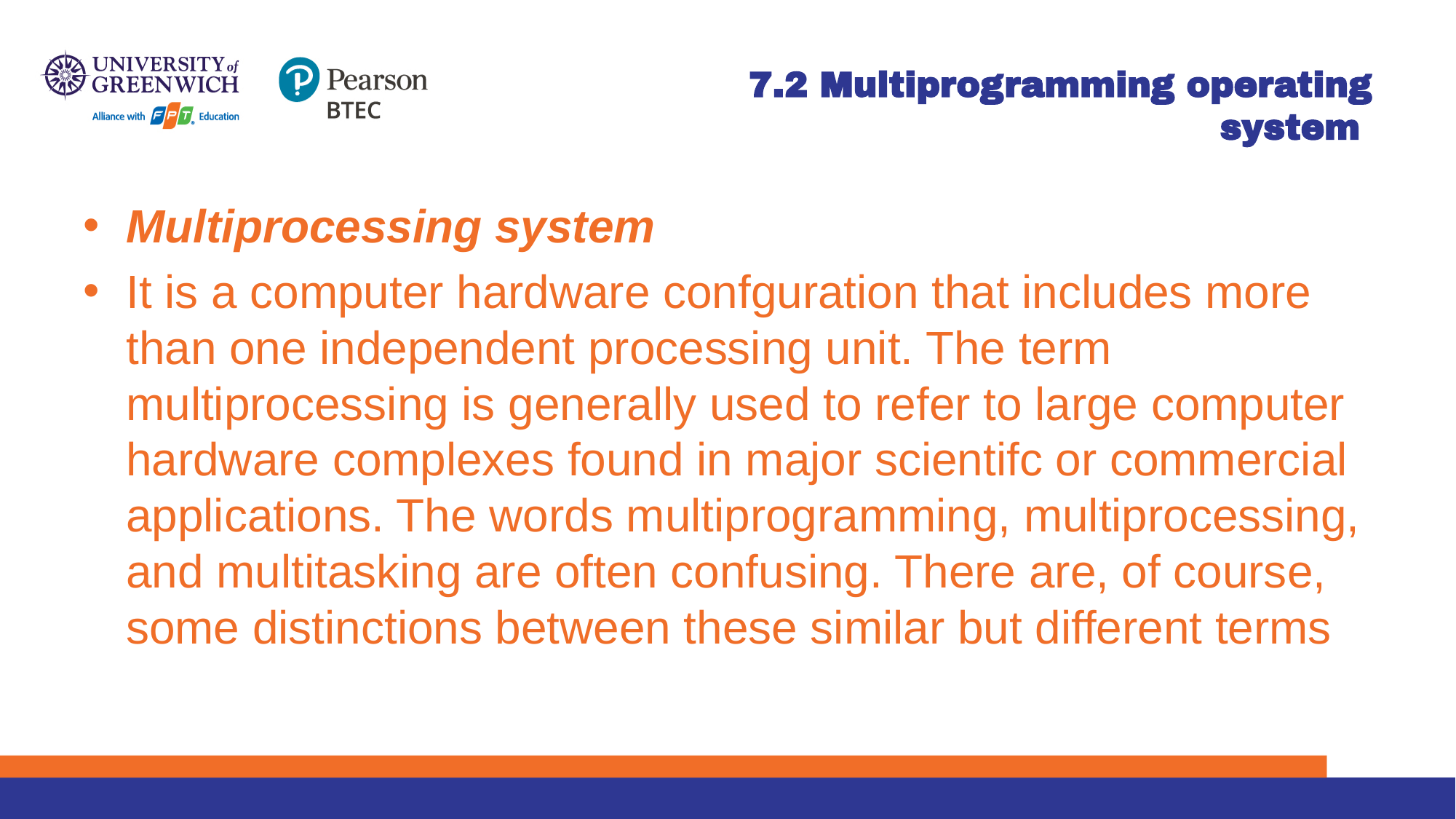

# 7.2 Multiprogramming operating system
Multiprocessing system
It is a computer hardware confguration that includes more than one independent processing unit. The term multiprocessing is generally used to refer to large computer hardware complexes found in major scientifc or commercial applications. The words multiprogramming, multiprocessing, and multitasking are often confusing. There are, of course, some distinctions between these similar but different terms